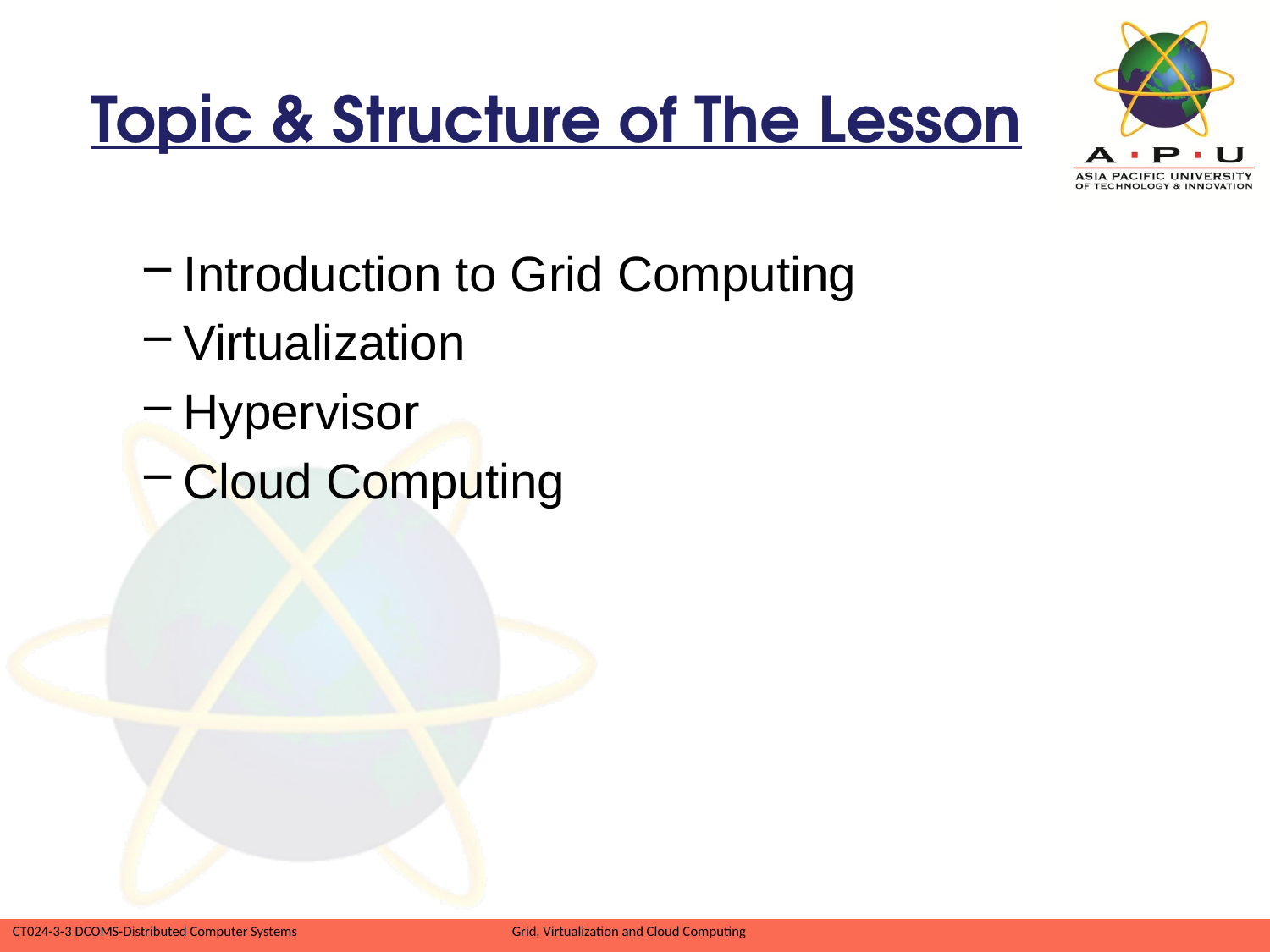

# Topic & Structure of The Lesson
Introduction to Grid Computing
Virtualization
Hypervisor
Cloud Computing